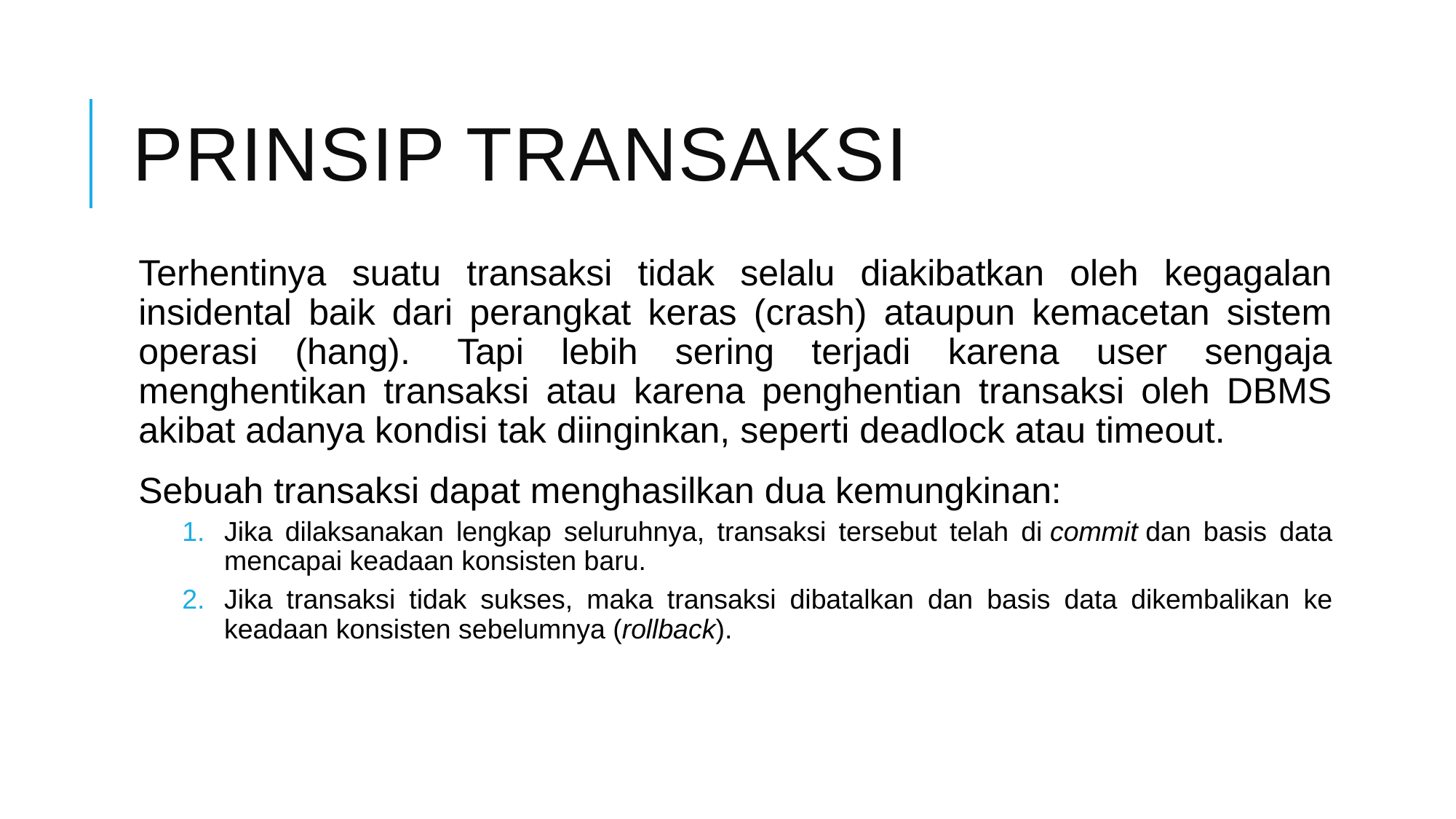

# PRINSIP TRANSAKSI
Terhentinya suatu transaksi tidak selalu diakibatkan oleh kegagalan insidental baik dari perangkat keras (crash) ataupun kemacetan sistem operasi (hang).  Tapi lebih sering terjadi karena user sengaja menghentikan transaksi atau karena penghentian transaksi oleh DBMS akibat adanya kondisi tak diinginkan, seperti deadlock atau timeout.
Sebuah transaksi dapat menghasilkan dua kemungkinan:
Jika dilaksanakan lengkap seluruhnya, transaksi tersebut telah di commit dan basis data mencapai keadaan konsisten baru.
Jika transaksi tidak sukses, maka transaksi dibatalkan dan basis data dikembalikan ke keadaan konsisten sebelumnya (rollback).